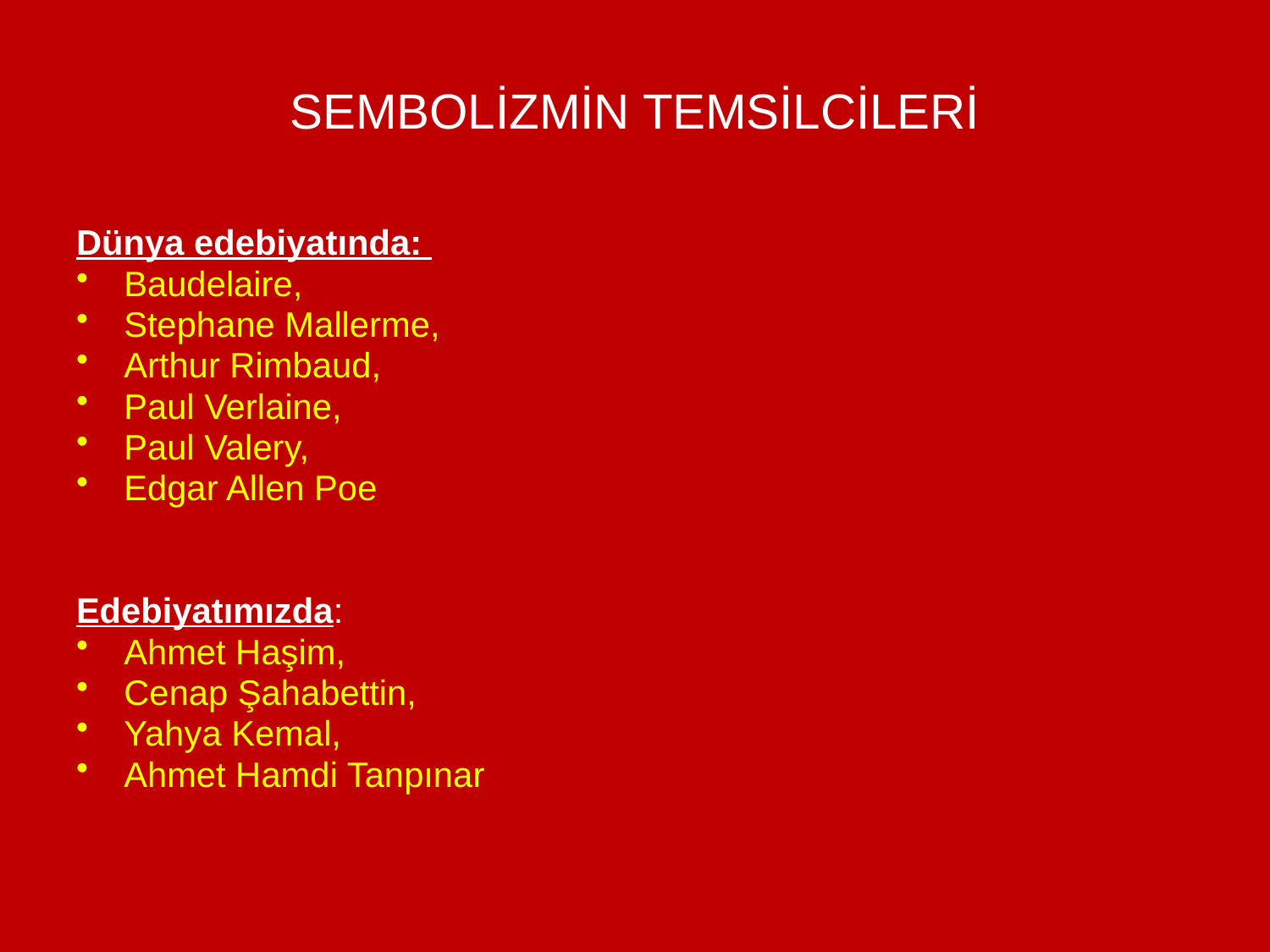

# SEMBOLİZMİN TEMSİLCİLERİ
Dünya edebiyatında:
Baudelaire,
Stephane Mallerme,
Arthur Rimbaud,
Paul Verlaine,
Paul Valery,
Edgar Allen Poe

Edebiyatımızda:
Ahmet Haşim,
Cenap Şahabettin,
Yahya Kemal,
Ahmet Hamdi Tanpınar